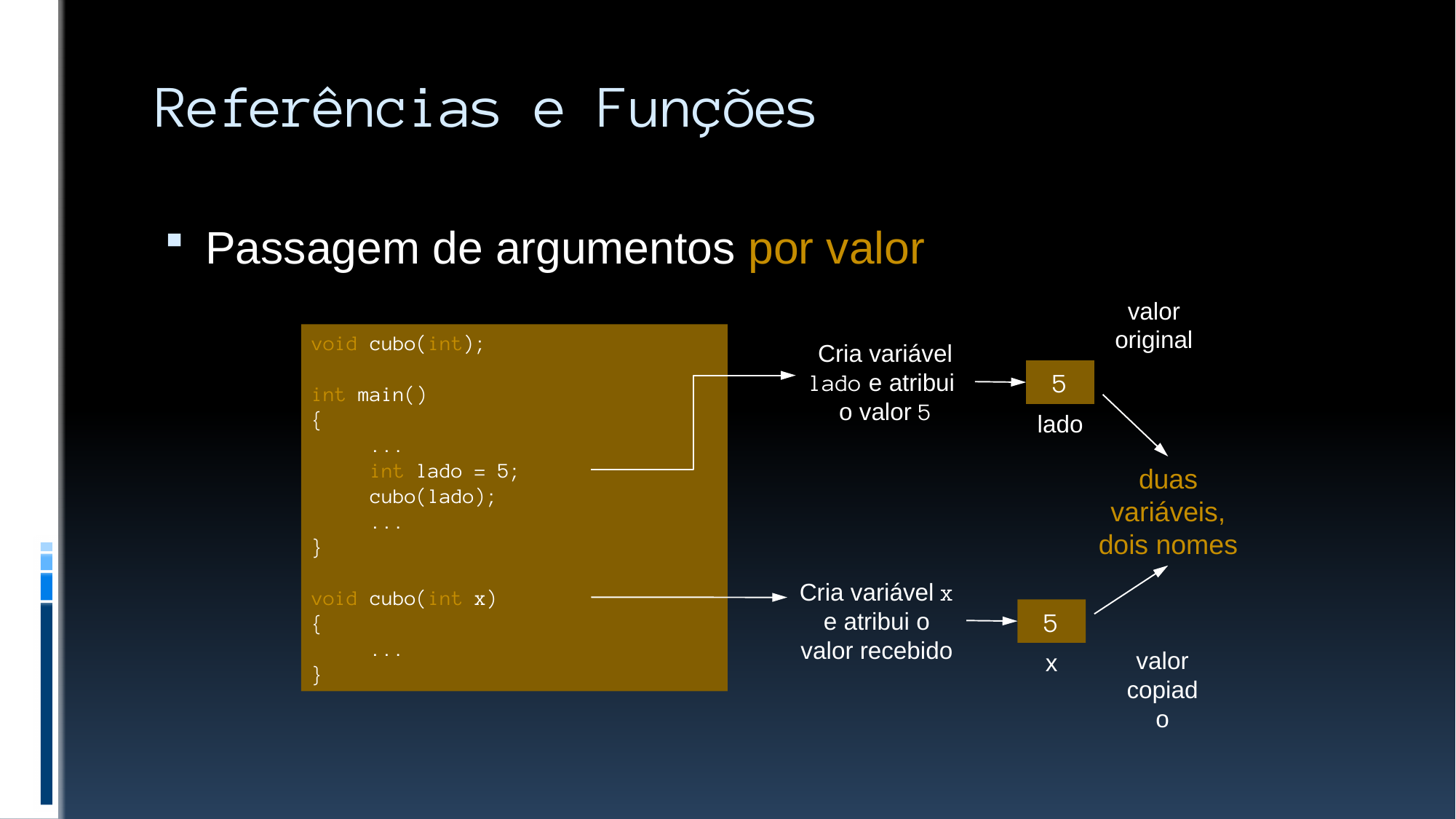

# Referências e Funções
Passagem de argumentos por valor
valor original
void cubo(int);

int main()
{
     ...
     int lado = 5;
     cubo(lado);
     ...
}

void cubo(int x)
{
     ...
}
Cria variável lado e atribui
o valor 5
5
lado
duas variáveis, dois nomes
Cria variável x e atribui o valor recebido
5
valor copiado
x